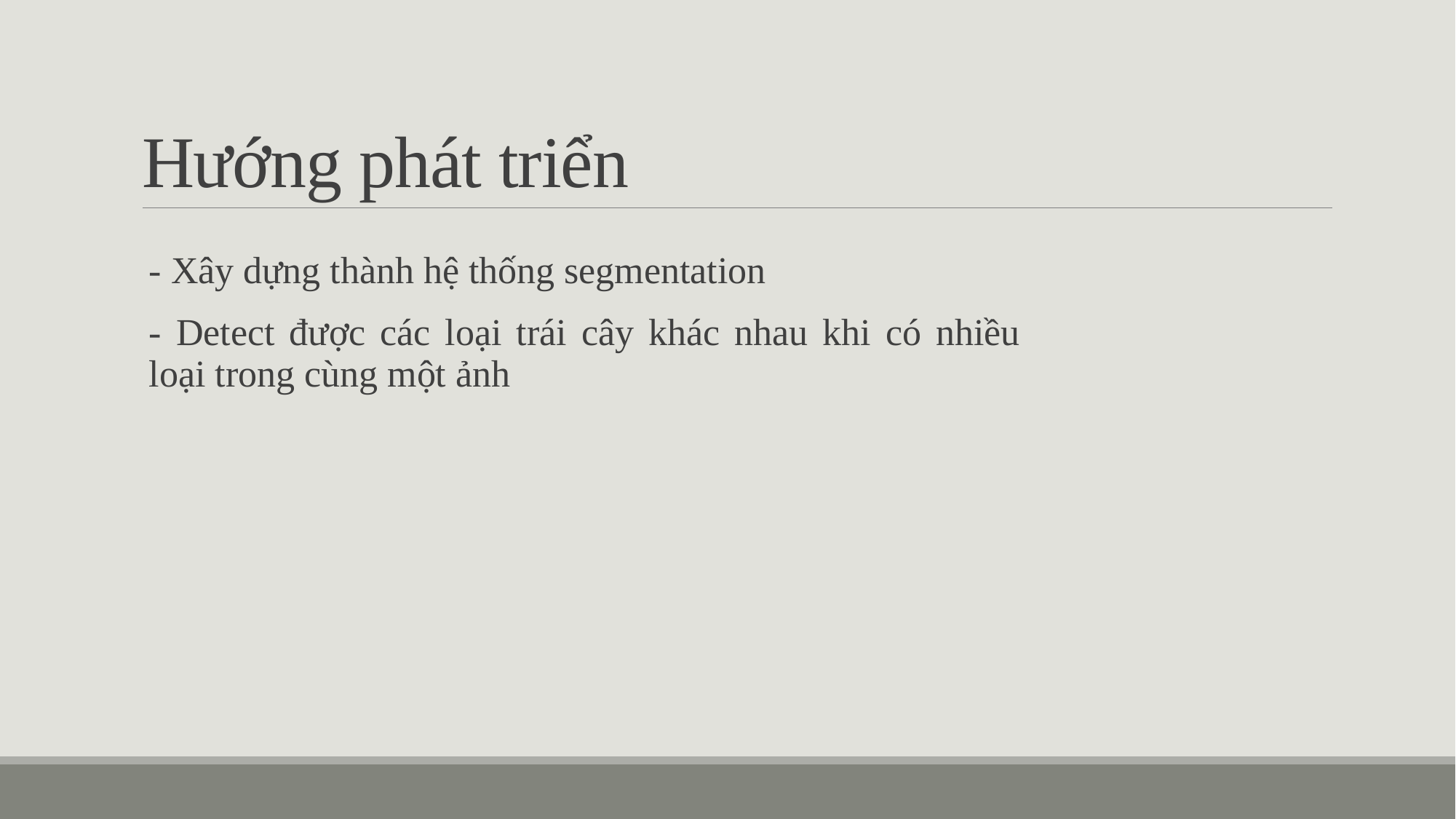

# Hướng phát triển

- Xây dựng thành hệ thống segmentation
- Detect được các loại trái cây khác nhau khi có nhiều loại trong cùng một ảnh